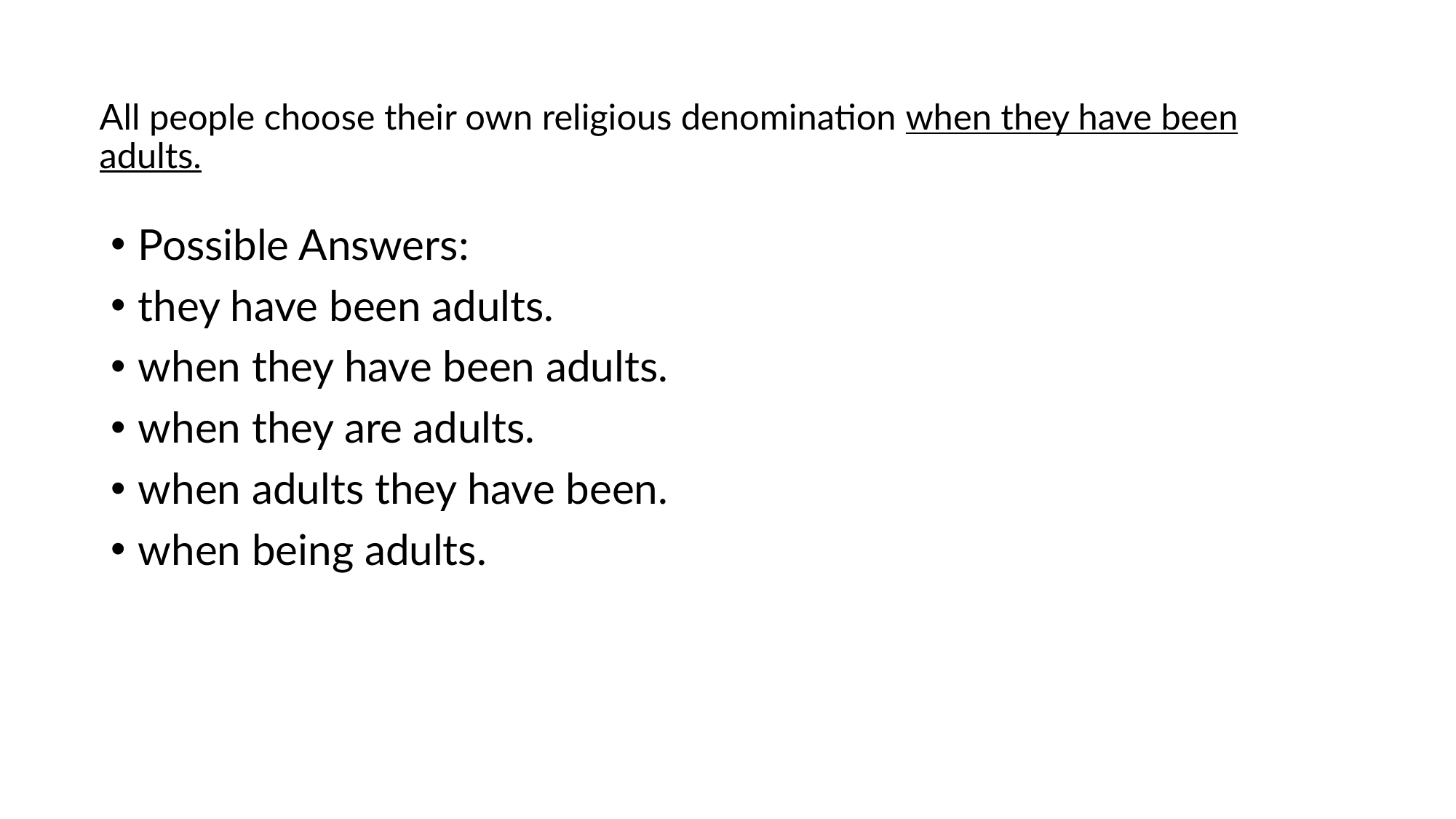

# All people choose their own religious denomination when they have been adults.
Possible Answers:
they have been adults.
when they have been adults.
when they are adults.
when adults they have been.
when being adults.